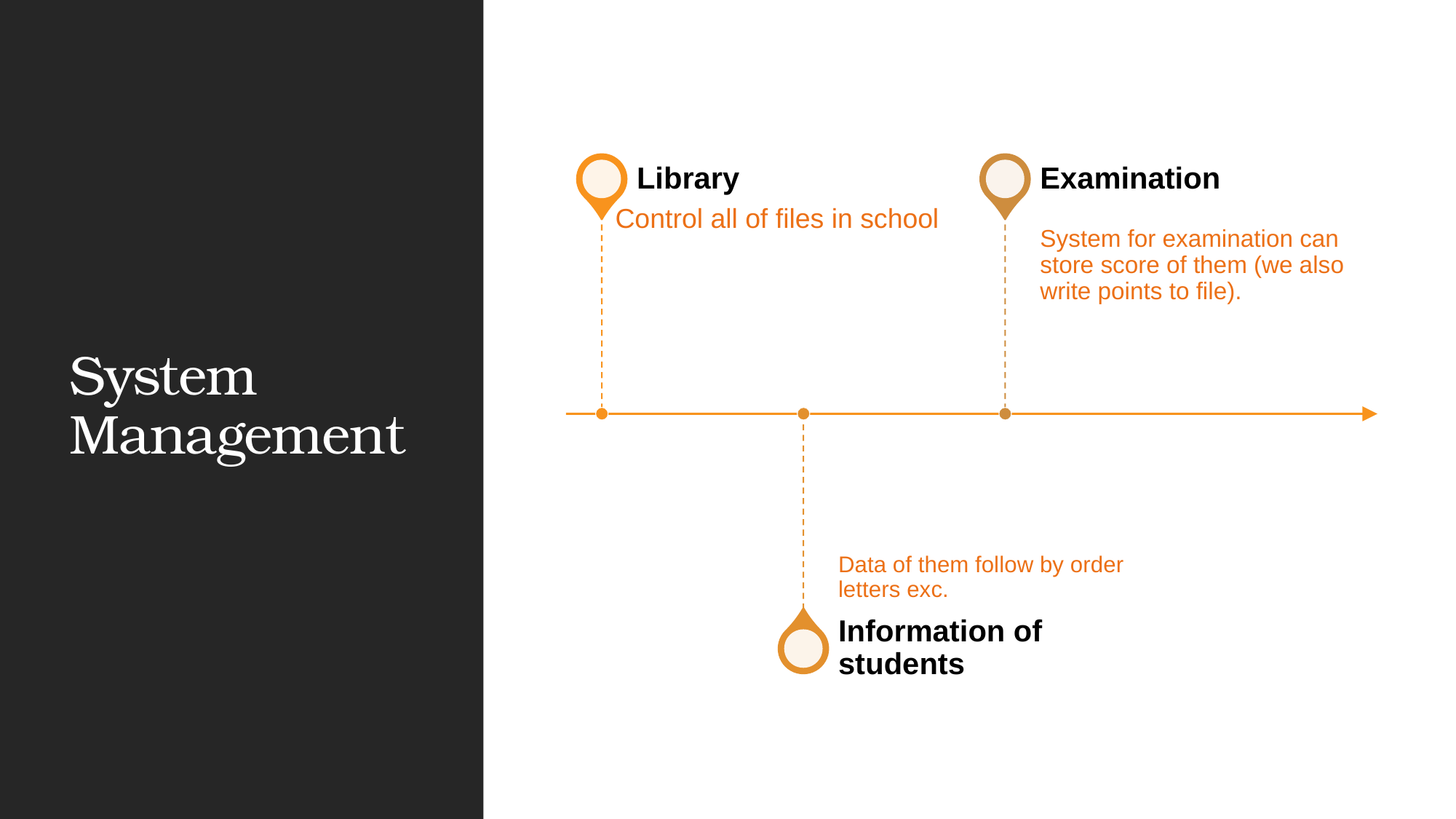

# System Management

Library
Data of them follow by order letters exc.
Information of students
System for examination can store score of them (we also write points to file).
Examination
Control all of files in school